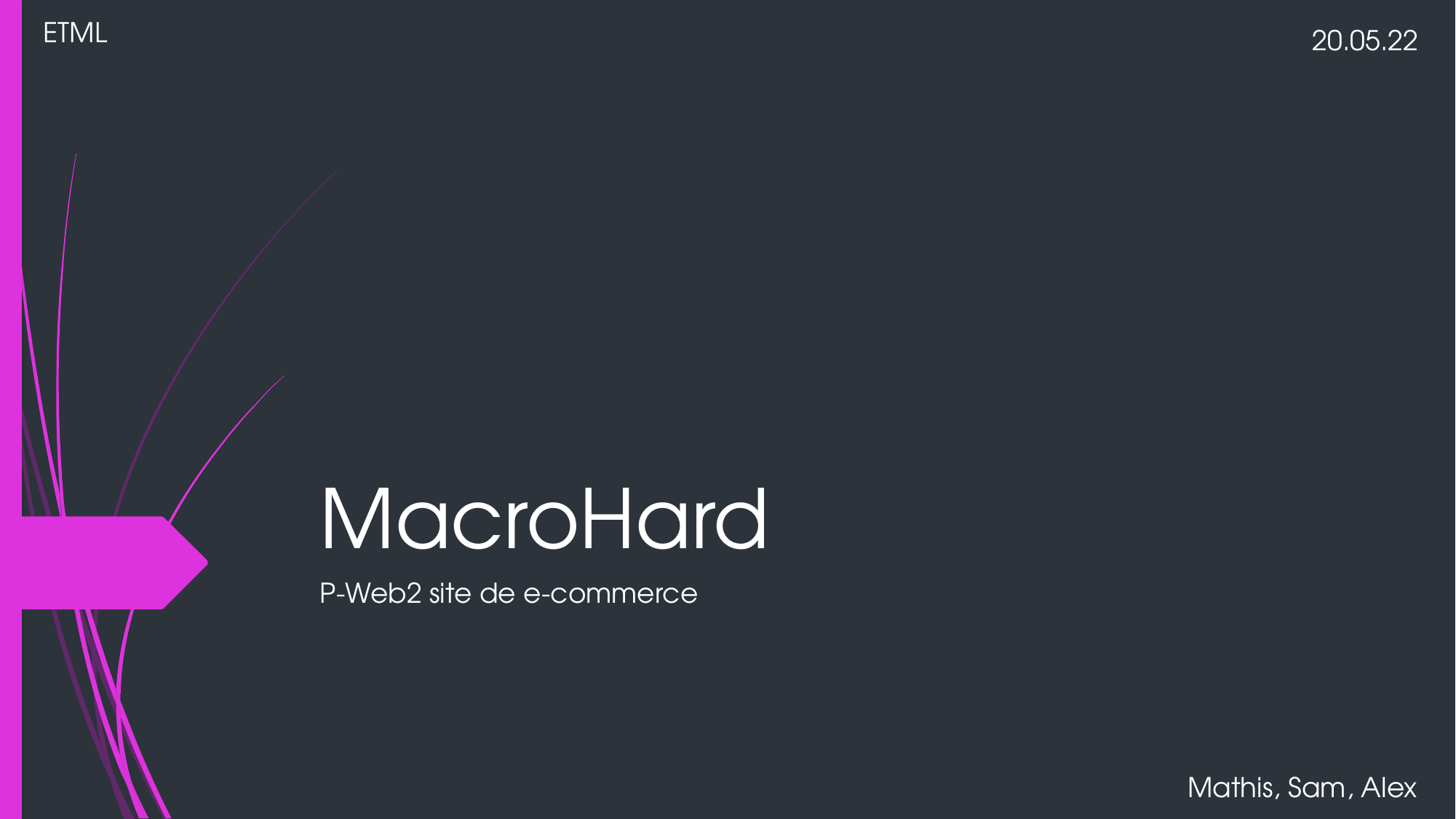

ETML
20.05.22
# MacroHard
P-Web2 site de e-commerce
Mathis, Sam, Alex